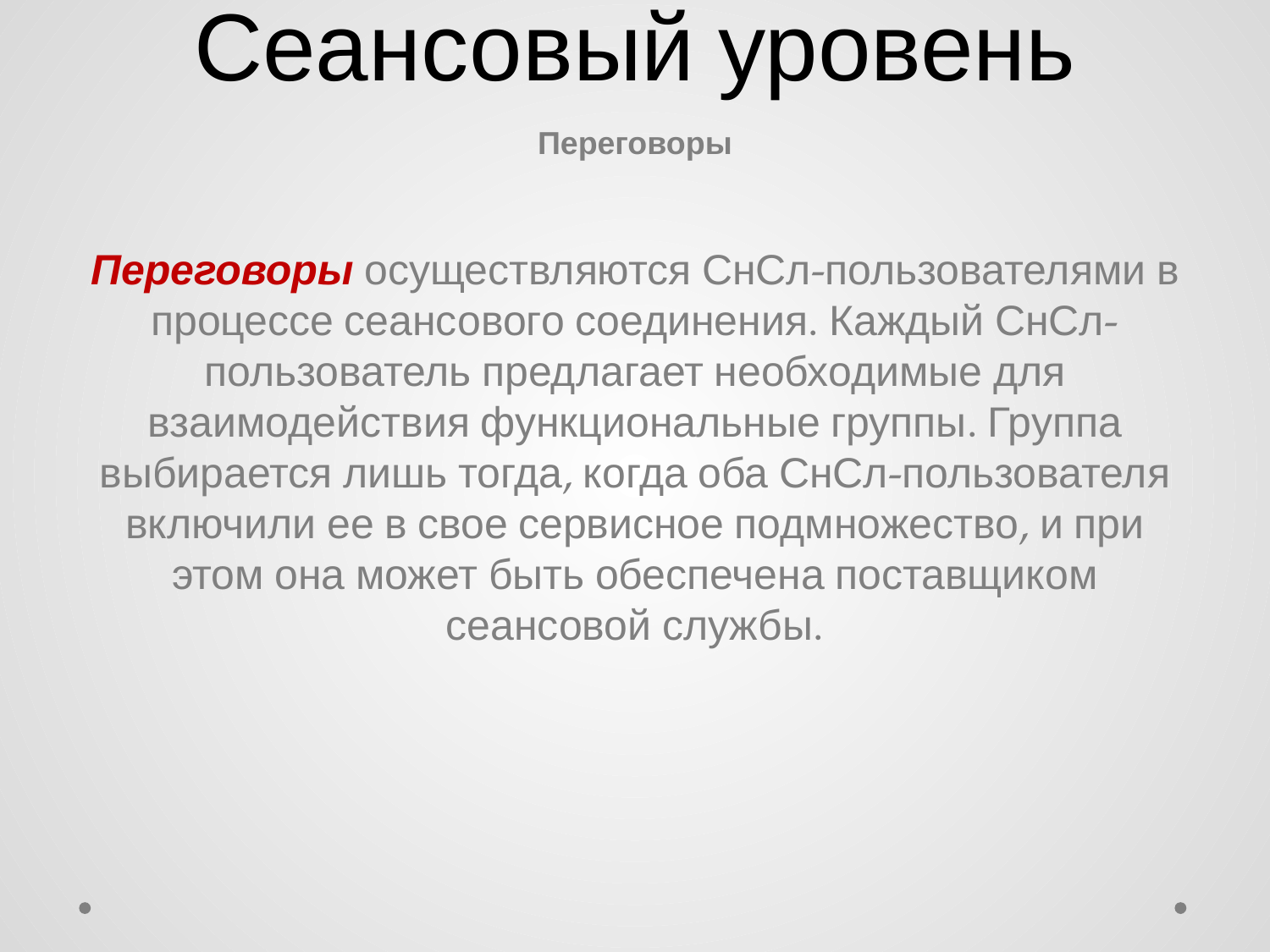

# Сеансовый уровень
Переговоры
Переговоры осуществляются СнСл-пользователями в процессе сеансового соединения. Каждый СнСл-пользователь предлагает необходимые для взаимодействия функциональные группы. Группа выбирается лишь тогда, когда оба СнСл-пользователя включили ее в свое сервисное подмножество, и при этом она может быть обеспечена поставщиком сеансовой службы.